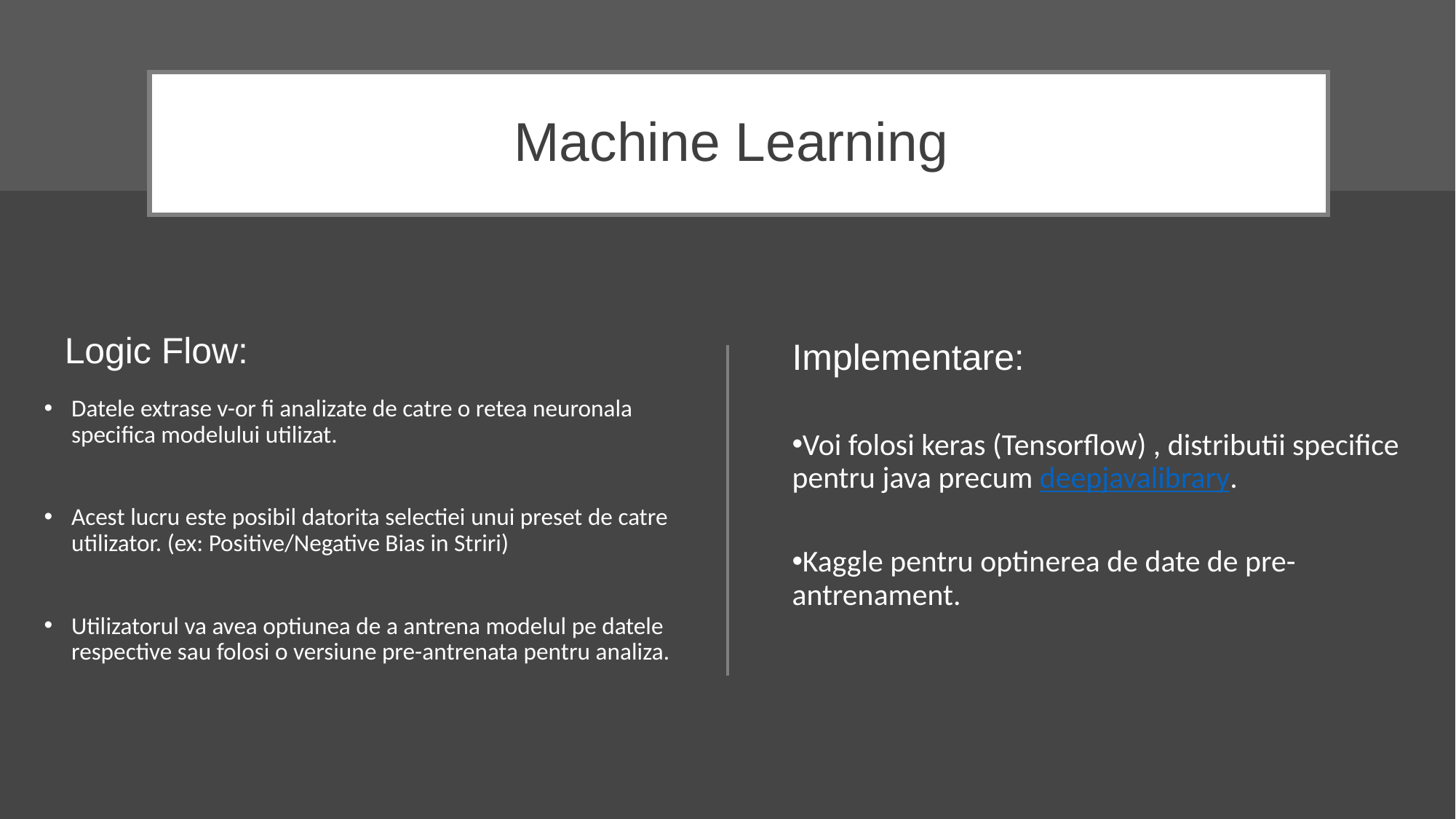

# Machine Learning
  Logic Flow:
Datele extrase v-or fi analizate de catre o retea neuronala specifica modelului utilizat.

Acest lucru este posibil datorita selectiei unui preset de catre utilizator. (ex: Positive/Negative Bias in Striri)

Utilizatorul va avea optiunea de a antrena modelul pe datele respective sau folosi o versiune pre-antrenata pentru analiza.

Implementare:

Voi folosi keras (Tensorflow) , distributii specifice  pentru java precum deepjavalibrary.

Kaggle pentru optinerea de date de pre-antrenament.